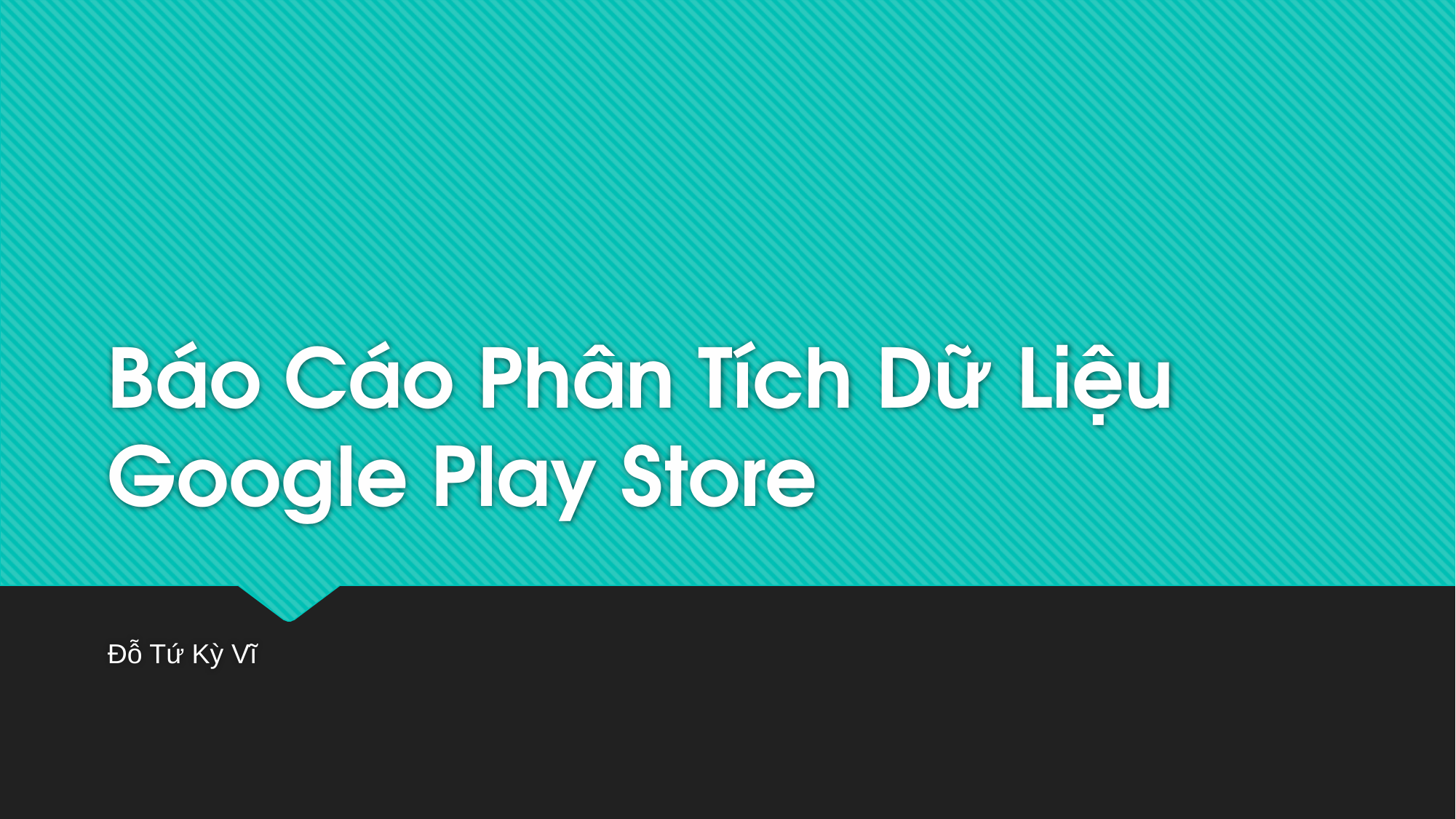

# Báo Cáo Phân Tích Dữ Liệu Google Play Store
Đỗ Tứ Kỳ Vĩ